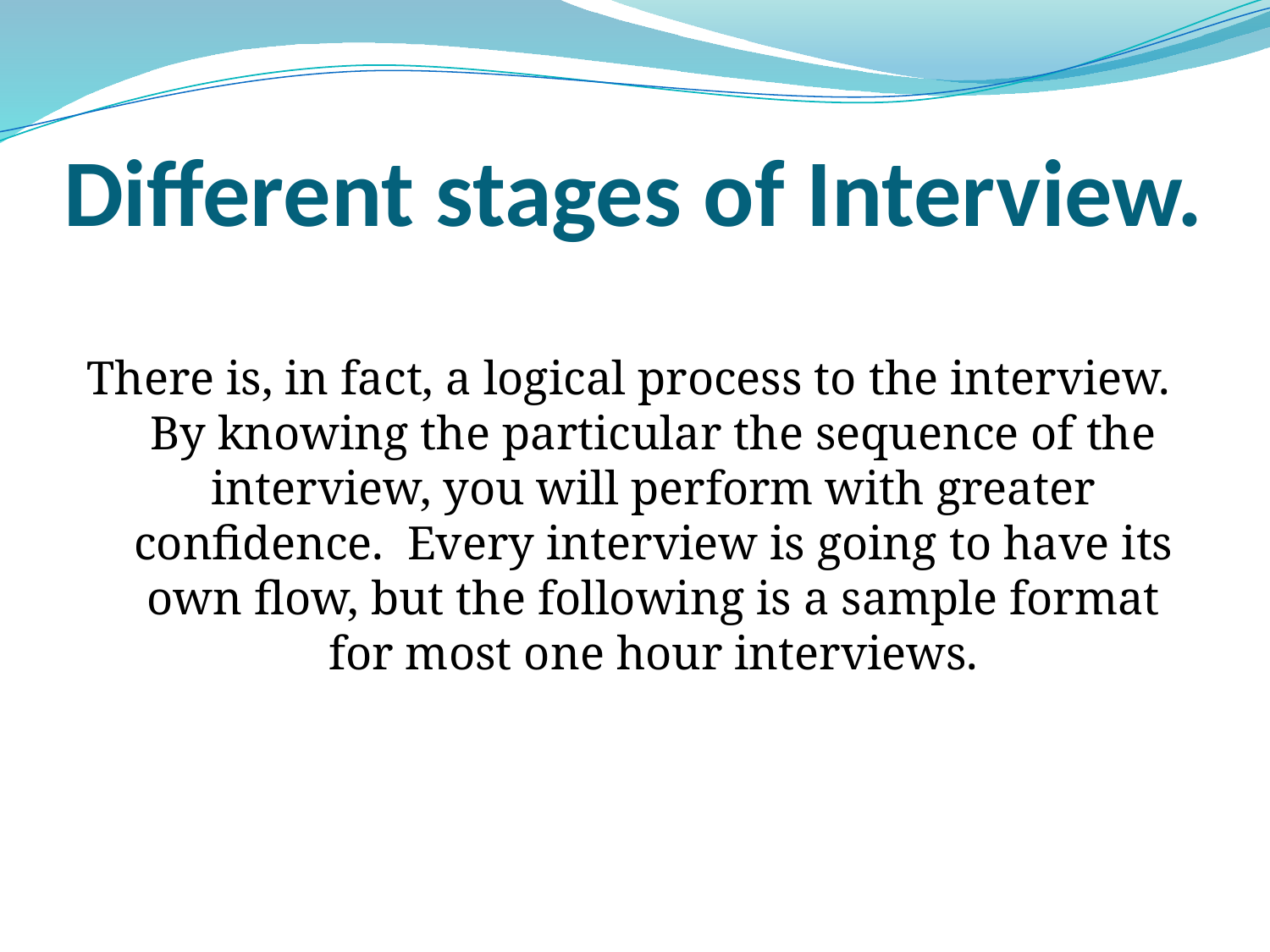

# Different stages of Interview.
There is, in fact, a logical process to the interview.  By knowing the particular the sequence of the interview, you will perform with greater confidence.  Every interview is going to have its own flow, but the following is a sample format for most one hour interviews.